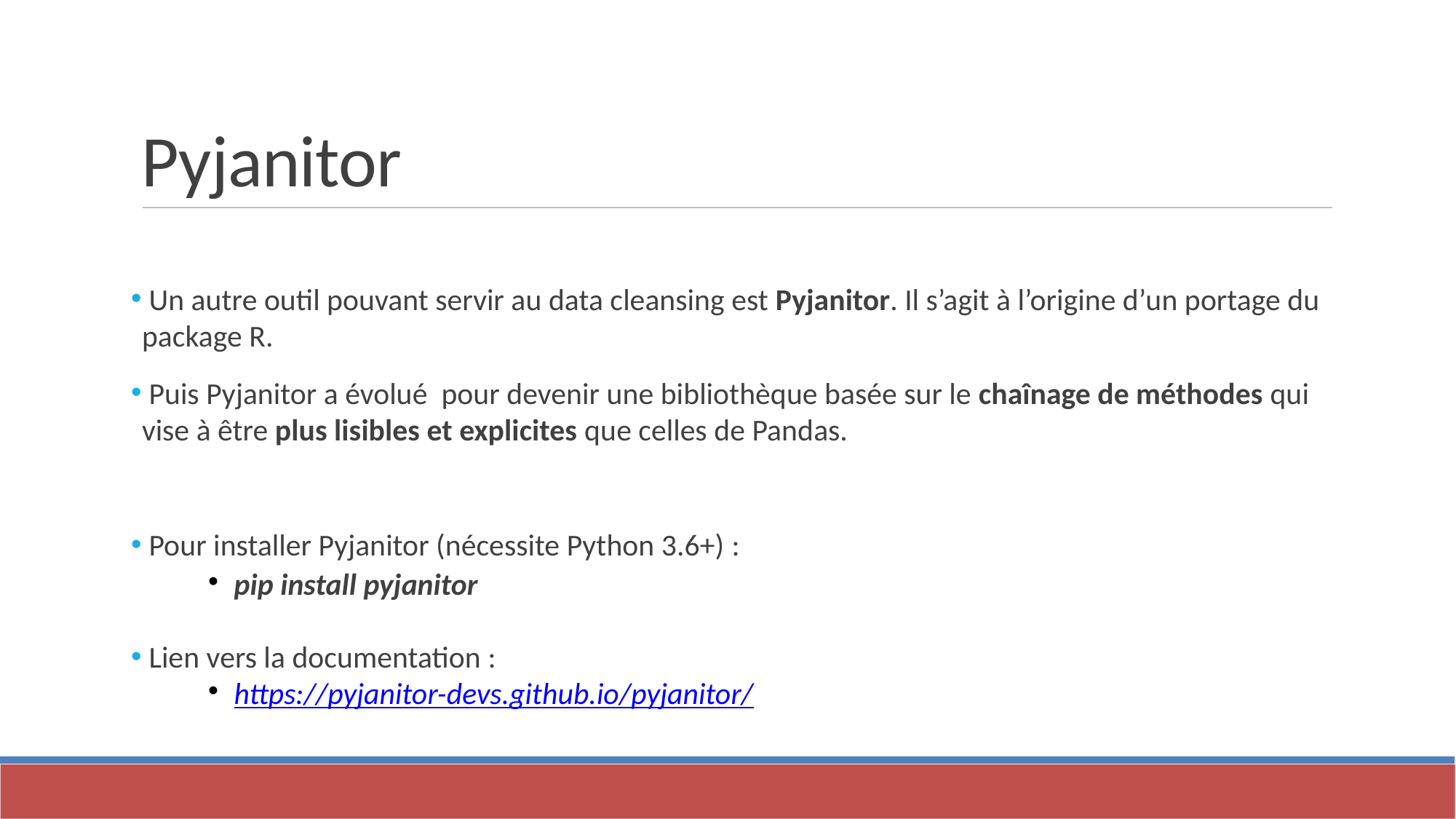

Pyjanitor

 Un autre outil pouvant servir au data cleansing est Pyjanitor. Il s’agit à l’origine d’un portage du package R.
 Puis Pyjanitor a évolué  pour devenir une bibliothèque basée sur le chaînage de méthodes qui vise à être plus lisibles et explicites que celles de Pandas.

 Pour installer Pyjanitor (nécessite Python 3.6+) :
pip install pyjanitor

 Lien vers la documentation :
https://pyjanitor-devs.github.io/pyjanitor/